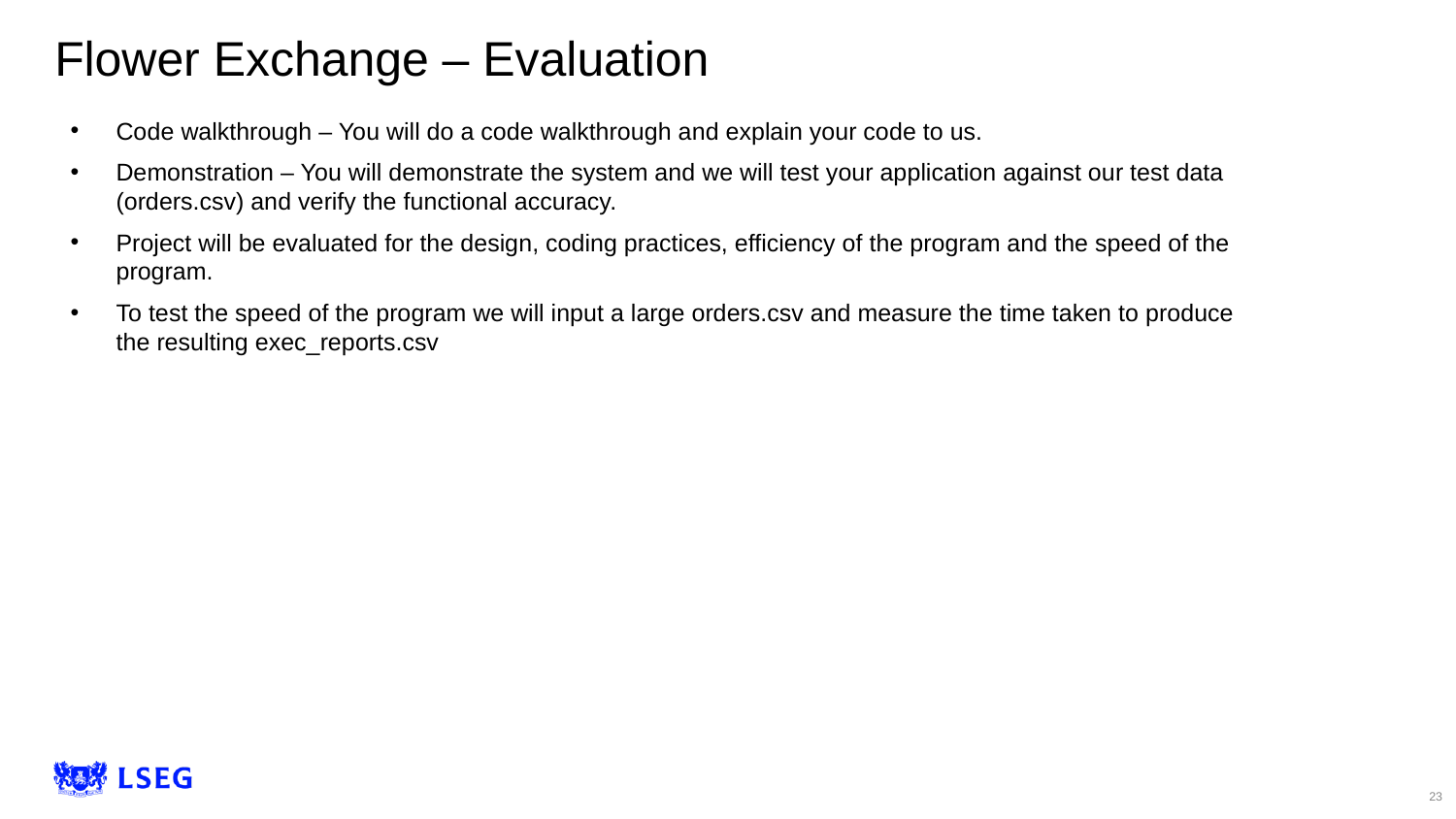

# Flower Exchange – Evaluation
Code walkthrough – You will do a code walkthrough and explain your code to us.
Demonstration – You will demonstrate the system and we will test your application against our test data (orders.csv) and verify the functional accuracy.
Project will be evaluated for the design, coding practices, efficiency of the program and the speed of the program.
To test the speed of the program we will input a large orders.csv and measure the time taken to produce the resulting exec_reports.csv
23